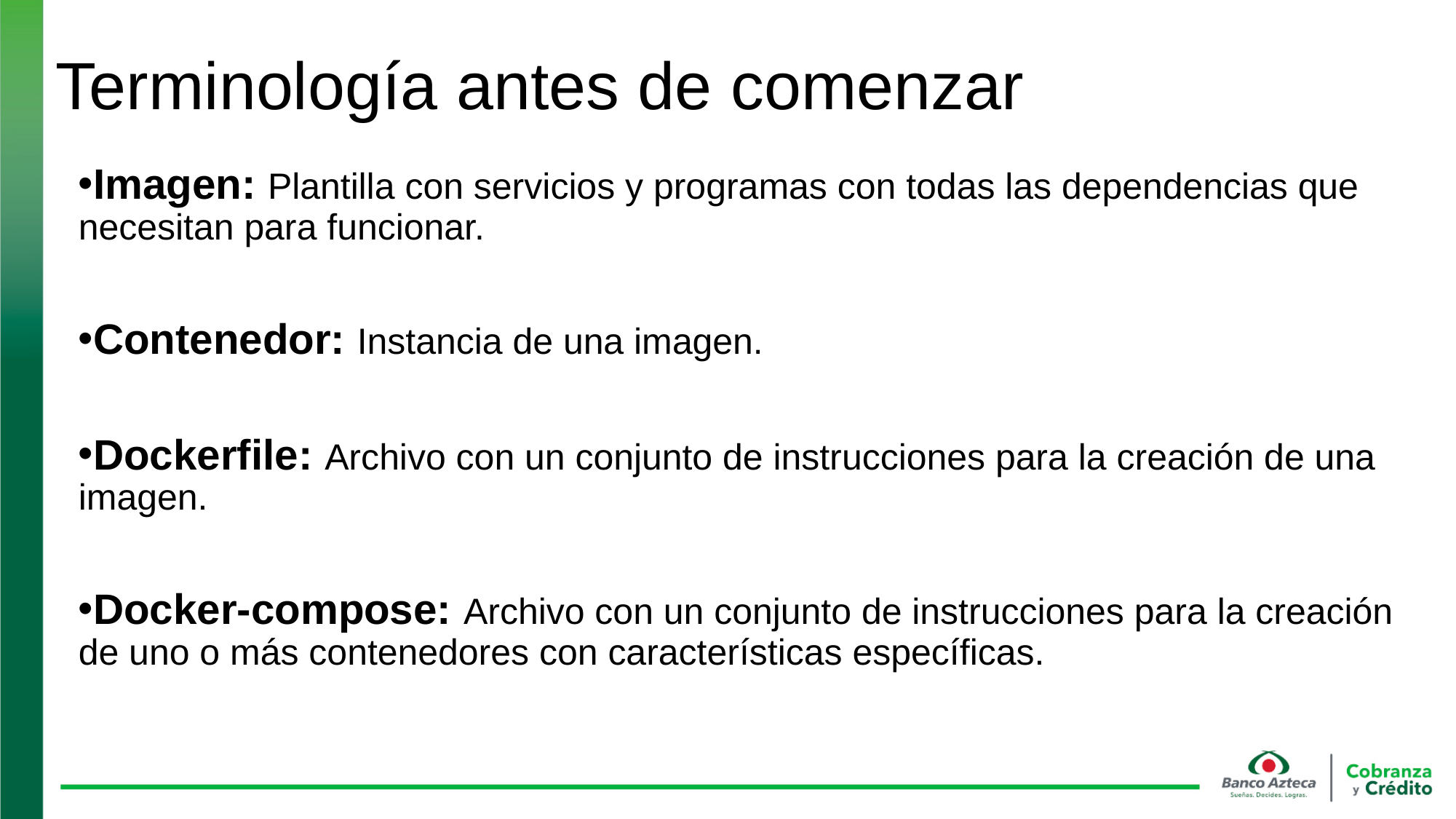

# Terminología antes de comenzar
Imagen: Plantilla con servicios y programas con todas las dependencias que necesitan para funcionar.

Contenedor: Instancia de una imagen.

Dockerfile: Archivo con un conjunto de instrucciones para la creación de una imagen.

Docker-compose: Archivo con un conjunto de instrucciones para la creación de uno o más contenedores con características específicas.